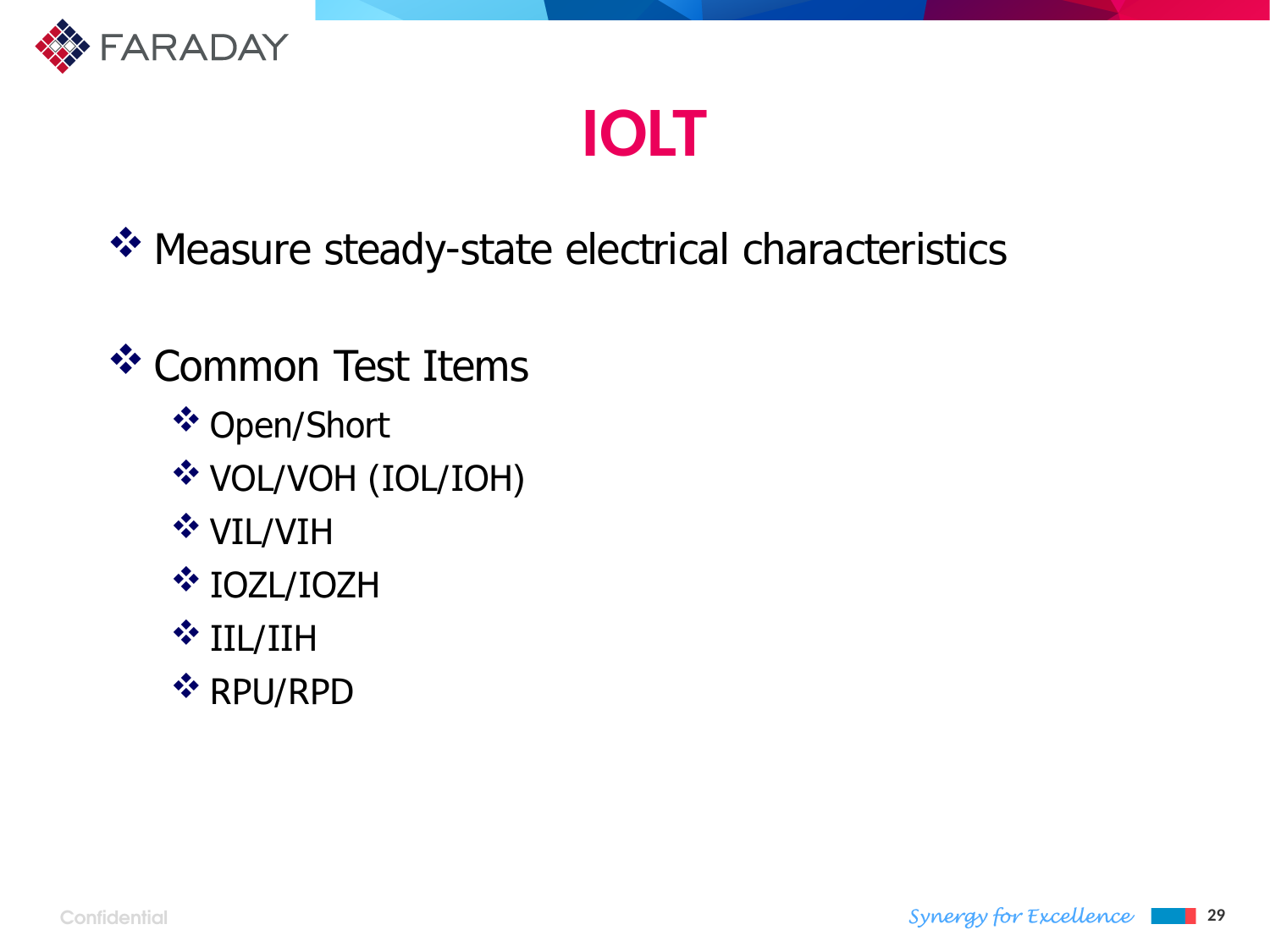

# IOLT
Measure steady-state electrical characteristics

Common Test Items
Open/Short
VOL/VOH (IOL/IOH)
VIL/VIH
IOZL/IOZH
IIL/IIH
RPU/RPD